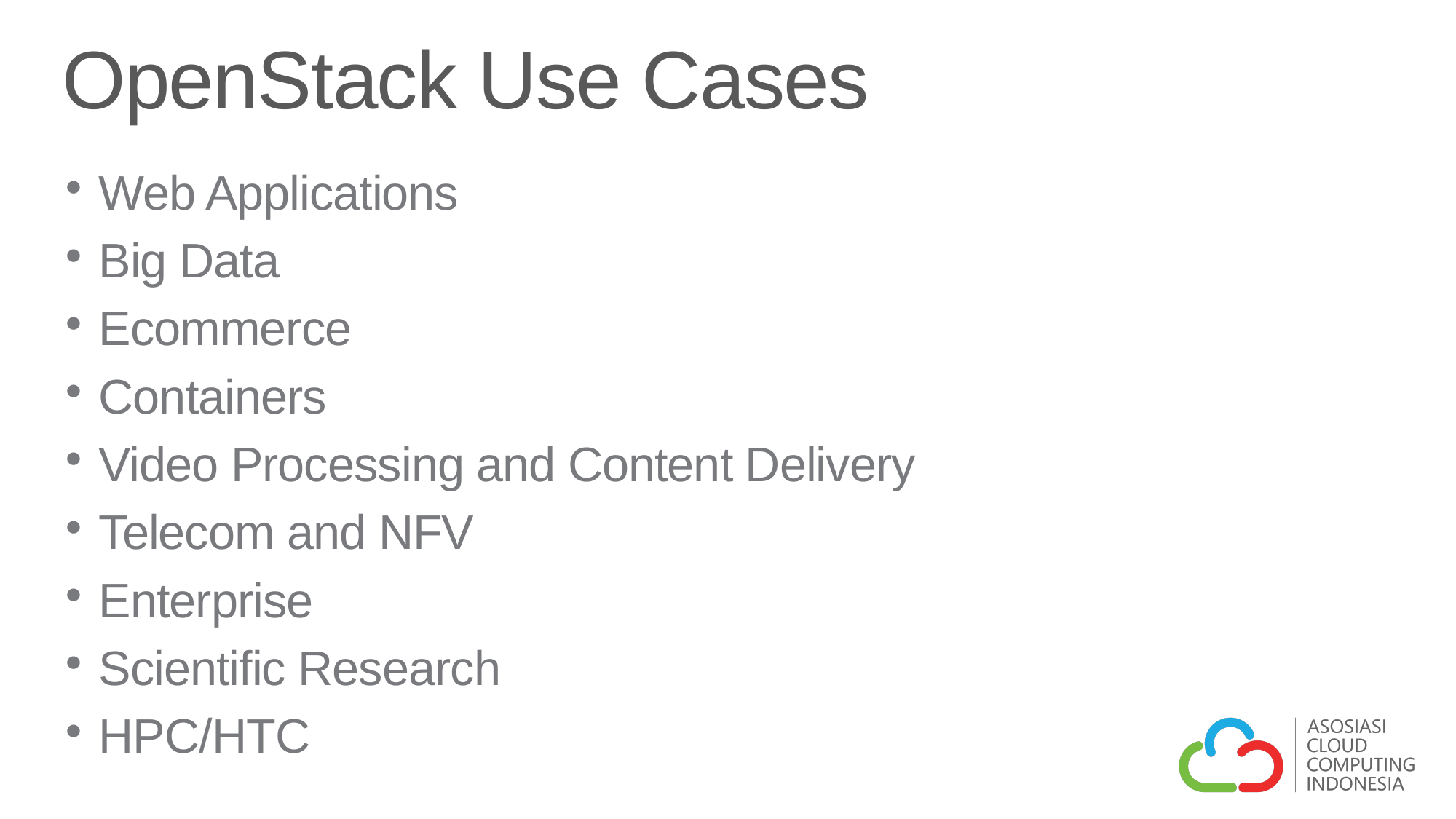

OpenStack Use Cases
Web Applications
Big Data
Ecommerce
Containers
Video Processing and Content Delivery
Telecom and NFV
Enterprise
Scientific Research
HPC/HTC